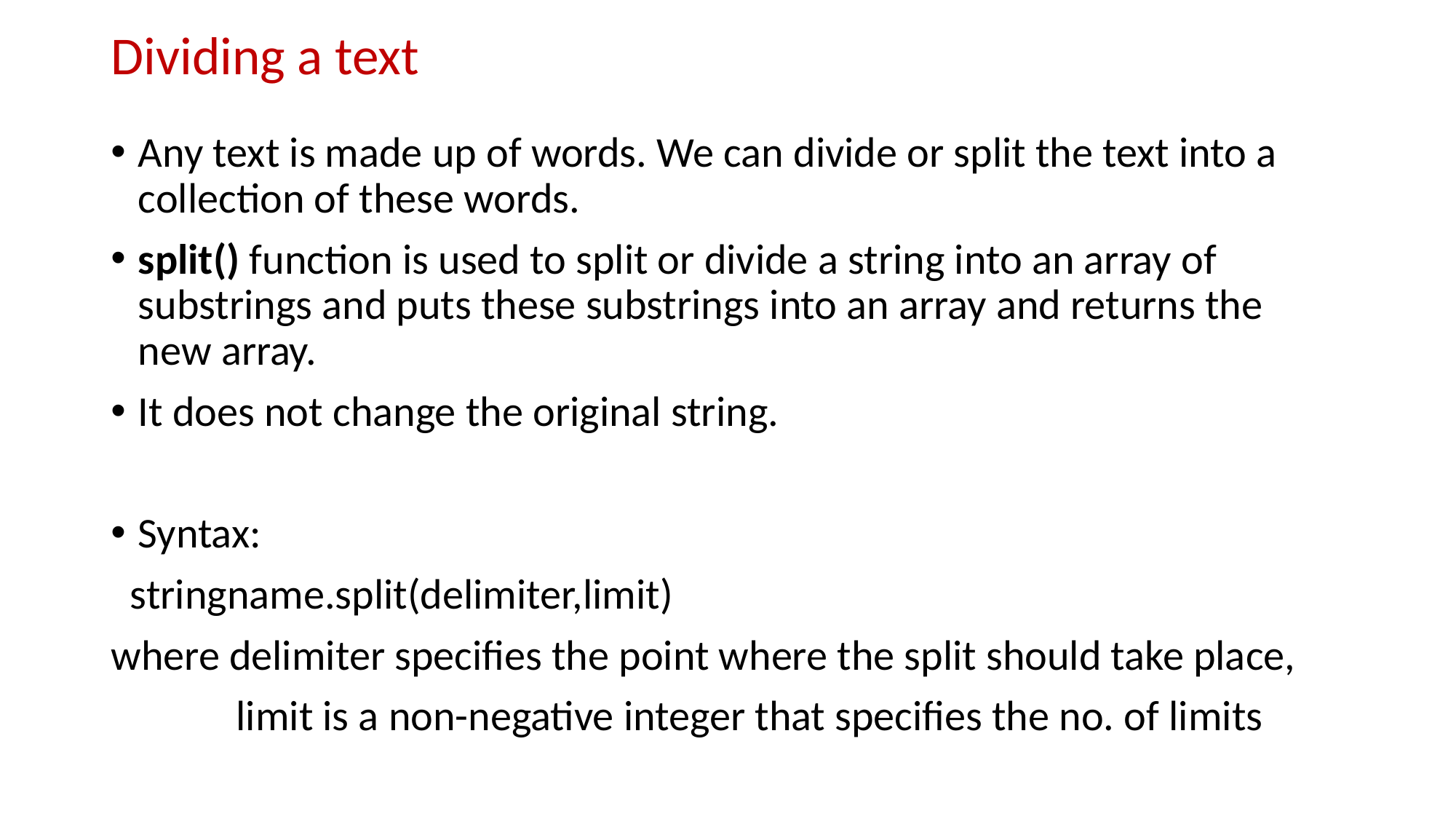

# Dividing a text
Any text is made up of words. We can divide or split the text into a collection of these words.
split() function is used to split or divide a string into an array of substrings and puts these substrings into an array and returns the new array.
It does not change the original string.

Syntax:
  stringname.split(delimiter,limit)
where delimiter specifies the point where the split should take place,
             limit is a non-negative integer that specifies the no. of limits